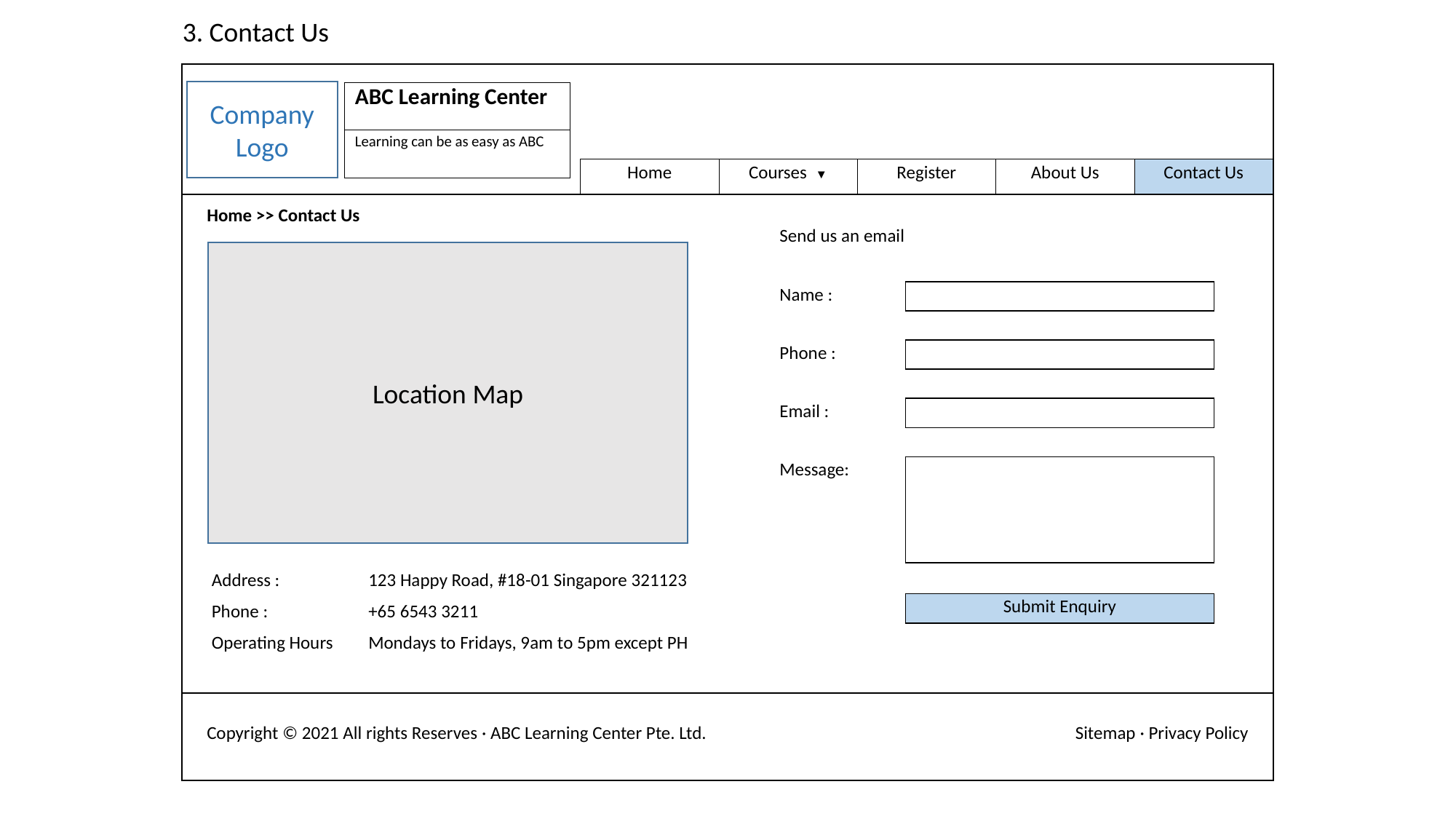

# 3. Contact Us

Company Logo
| ABC Learning Center |
| --- |
| Learning can be as easy as ABC |

| Home | Courses  ▼ | Register | About Us | Contact Us |
| --- | --- | --- | --- | --- |
| Home >> Contact Us |  |
| --- | --- |
| Send us an email |  |
| --- | --- |
|  |  |
| Name : |  |
|  |  |
| Phone : |  |
|  |  |
| Email : |  |
|  |  |
| Message: |  |
|  |  |
|  | Submit Enquiry |
Location Map
| Address : | 123 Happy Road, #18-01 Singapore 321123 |
| --- | --- |
| Phone : | +65 6543 3211 |
| Operating Hours | Mondays to Fridays, 9am to 5pm except PH |

| Copyright © 2021 All rights Reserves · ABC Learning Center Pte. Ltd. | Sitemap · Privacy Policy |
| --- | --- |